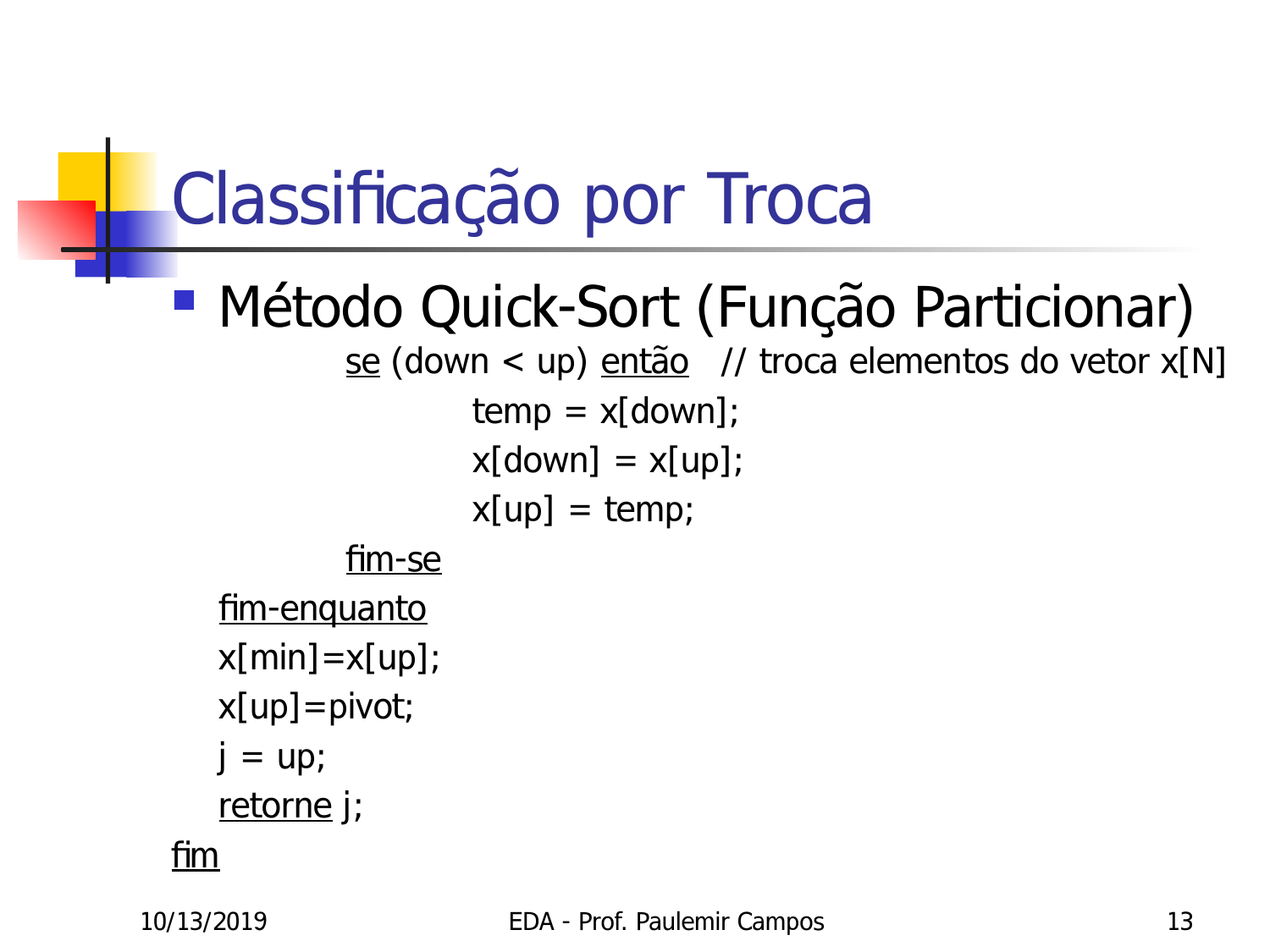

# Classificação por Troca
Método Quick-Sort (Função Particionar)
		se (down < up) então   // troca elementos do vetor x[N]
 			temp = x[down];
			x[down] = x[up];
			x[up] = temp;
		fim-se
	fim-enquanto
	x[min]=x[up];
	x[up]=pivot;
	j = up;
	retorne j;
fim
10/13/2019
EDA - Prof. Paulemir Campos
13